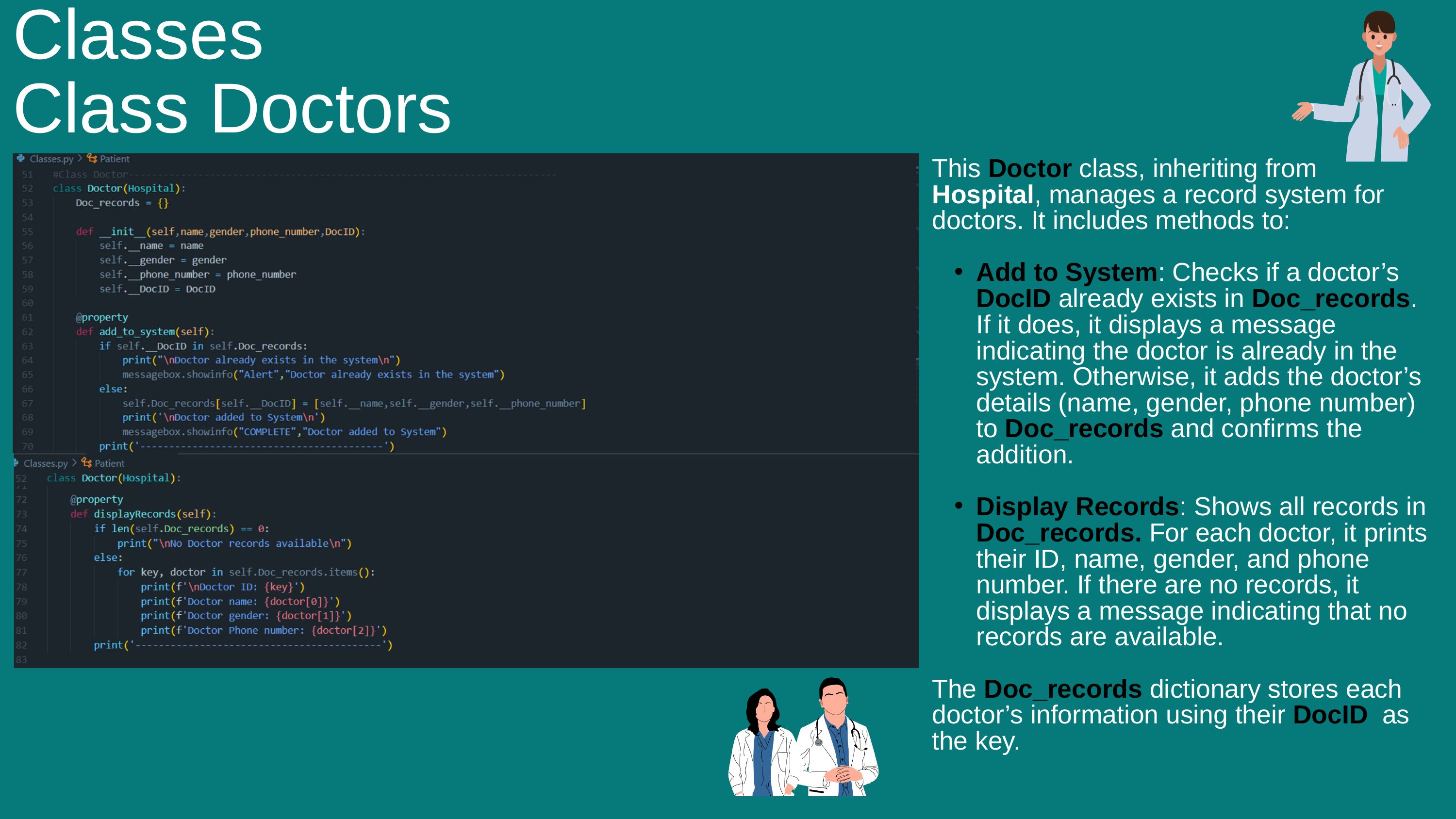

Classes
Class Doctors

This Doctor class, inheriting from Hospital, manages a record system for doctors. It includes methods to:

Add to System: Checks if a doctor’s DocID already exists in Doc_records. If it does, it displays a message indicating the doctor is already in the system. Otherwise, it adds the doctor’s details (name, gender, phone number) to Doc_records and confirms the addition.

Display Records: Shows all records in Doc_records. For each doctor, it prints their ID, name, gender, and phone number. If there are no records, it displays a message indicating that no records are available.

The Doc_records dictionary stores each doctor’s information using their DocID  as the key.